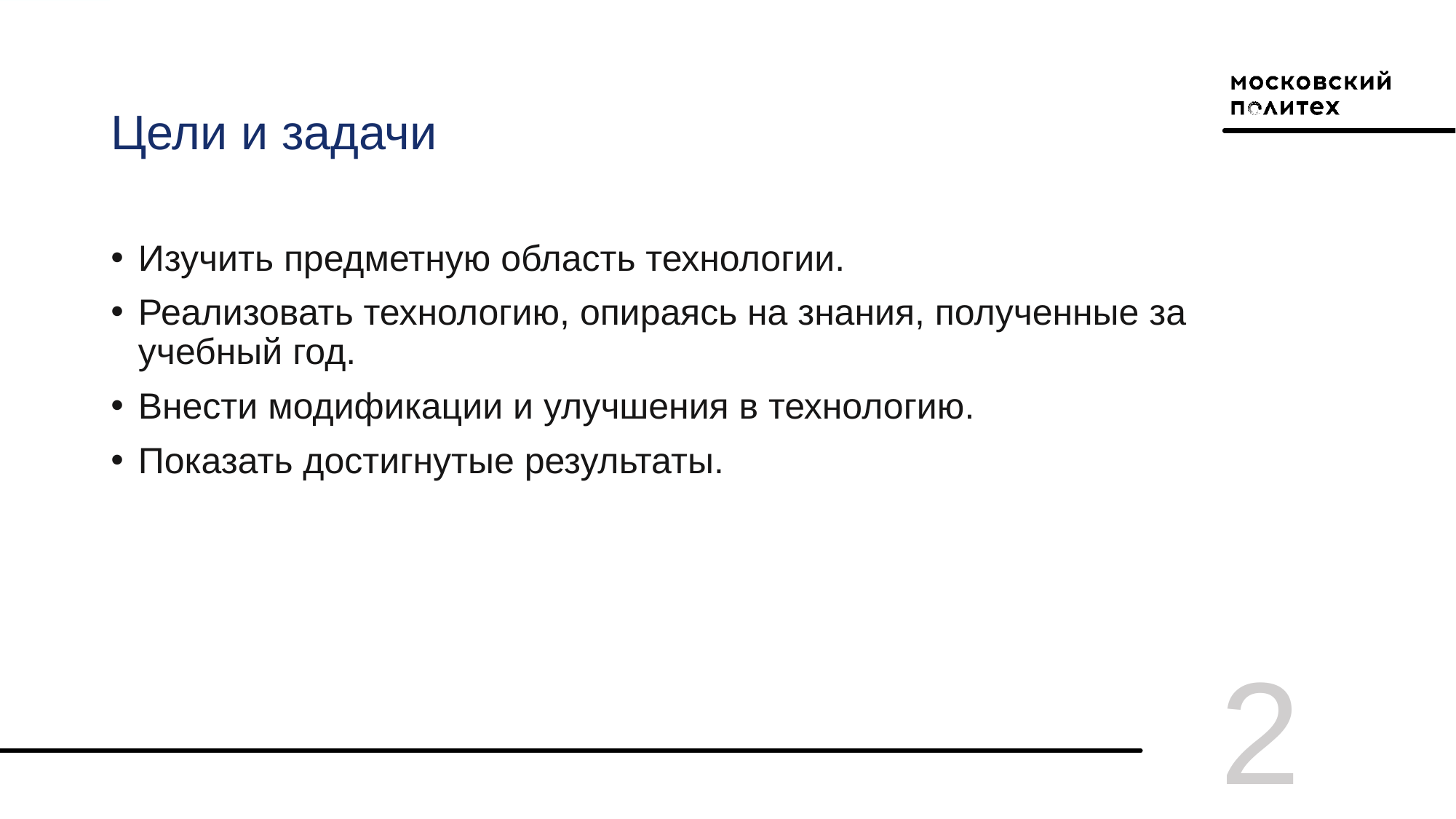

# Цели и задачи
Изучить предметную область технологии.
Реализовать технологию, опираясь на знания, полученные за учебный год.
Внести модификации и улучшения в технологию.
Показать достигнутые результаты.
2